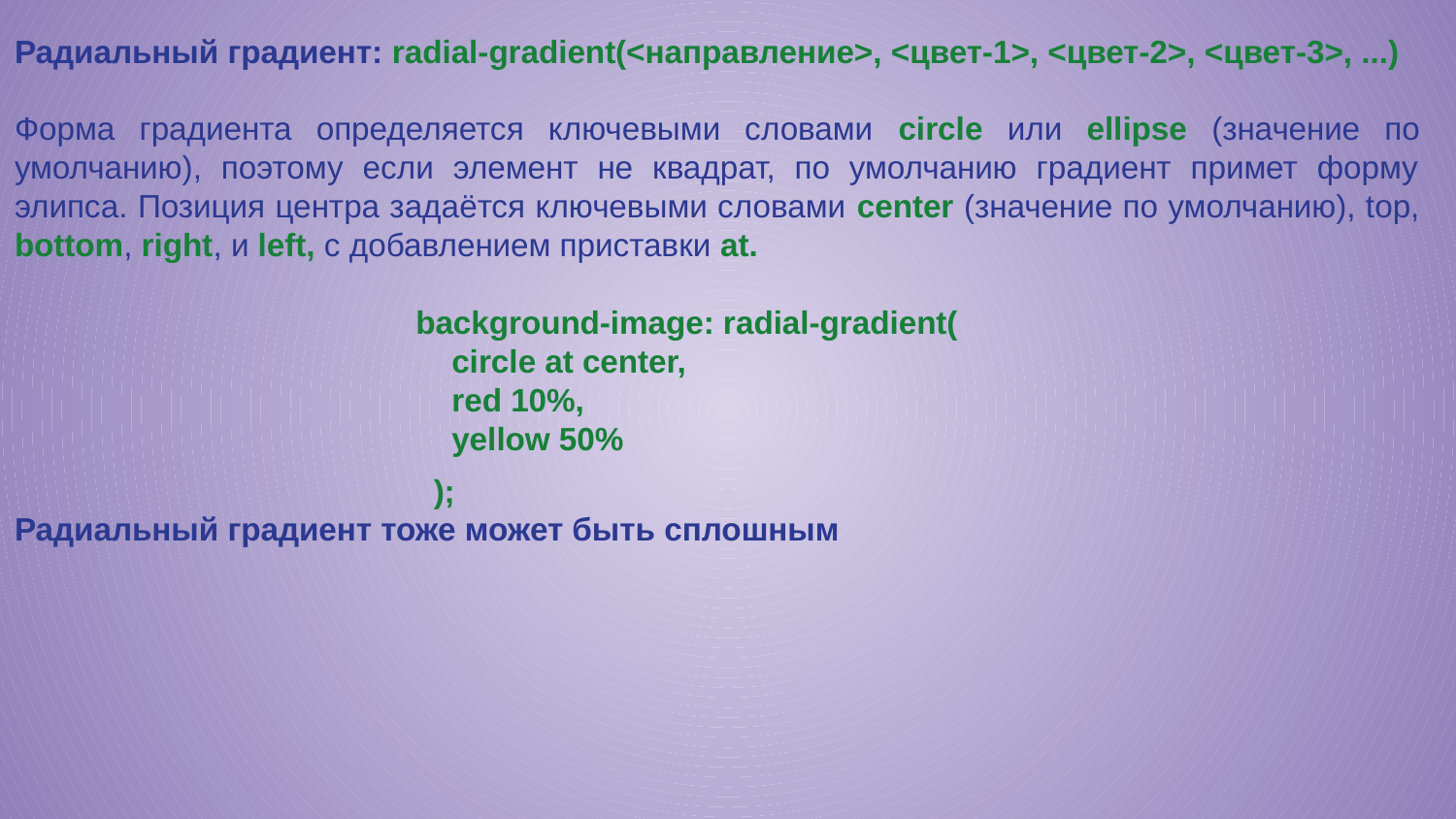

Радиальный градиент: radial-gradient(<направление>, <цвет-1>, <цвет-2>, <цвет-3>, ...)

Форма градиента определяется ключевыми словами circle или ellipse (значение по умолчанию), поэтому если элемент не квадрат, по умолчанию градиент примет форму элипса. Позиция центра задаётся ключевыми словами center (значение по умолчанию), top, bottom, right, и left, с добавлением приставки at.

background-image: radial-gradient(
    circle at center,
    red 10%,
    yellow 50%
  );
Радиальный градиент тоже может быть сплошным